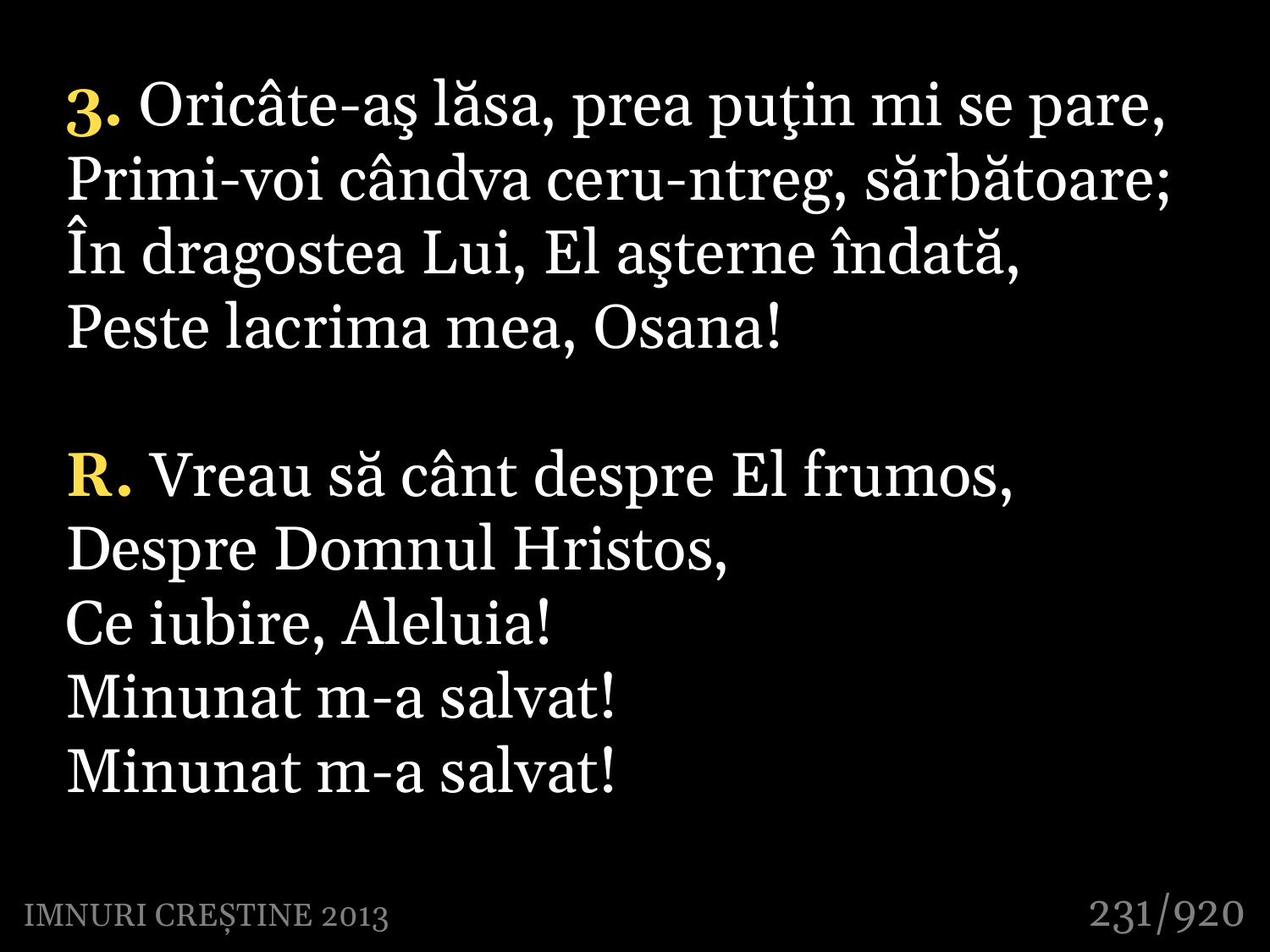

3. Oricâte-aş lăsa, prea puţin mi se pare,
Primi-voi cândva ceru-ntreg, sărbătoare;
În dragostea Lui, El aşterne îndată,
Peste lacrima mea, Osana!

R. Vreau să cânt despre El frumos,
Despre Domnul Hristos,
Ce iubire, Aleluia!
Minunat m-a salvat!
Minunat m-a salvat!
231/920
IMNURI CREȘTINE 2013